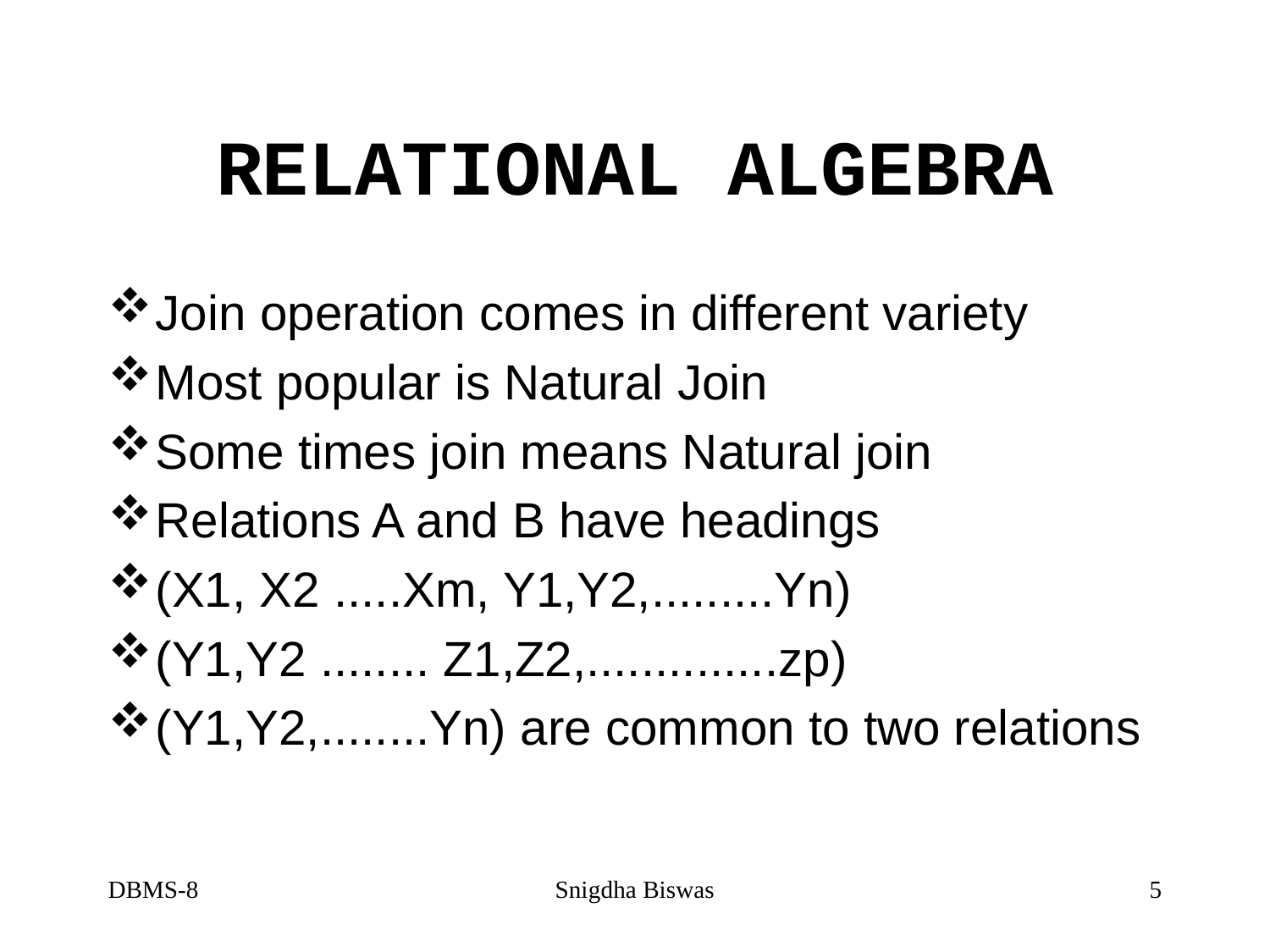

# RELATIONAL ALGEBRA
Join operation comes in different variety
Most popular is Natural Join
Some times join means Natural join
Relations A and B have headings
(X1, X2 .....Xm, Y1,Y2,.........Yn)
(Y1,Y2 ........ Z1,Z2,..............zp)
(Y1,Y2,........Yn) are common to two relations
DBMS-8
Snigdha Biswas
5